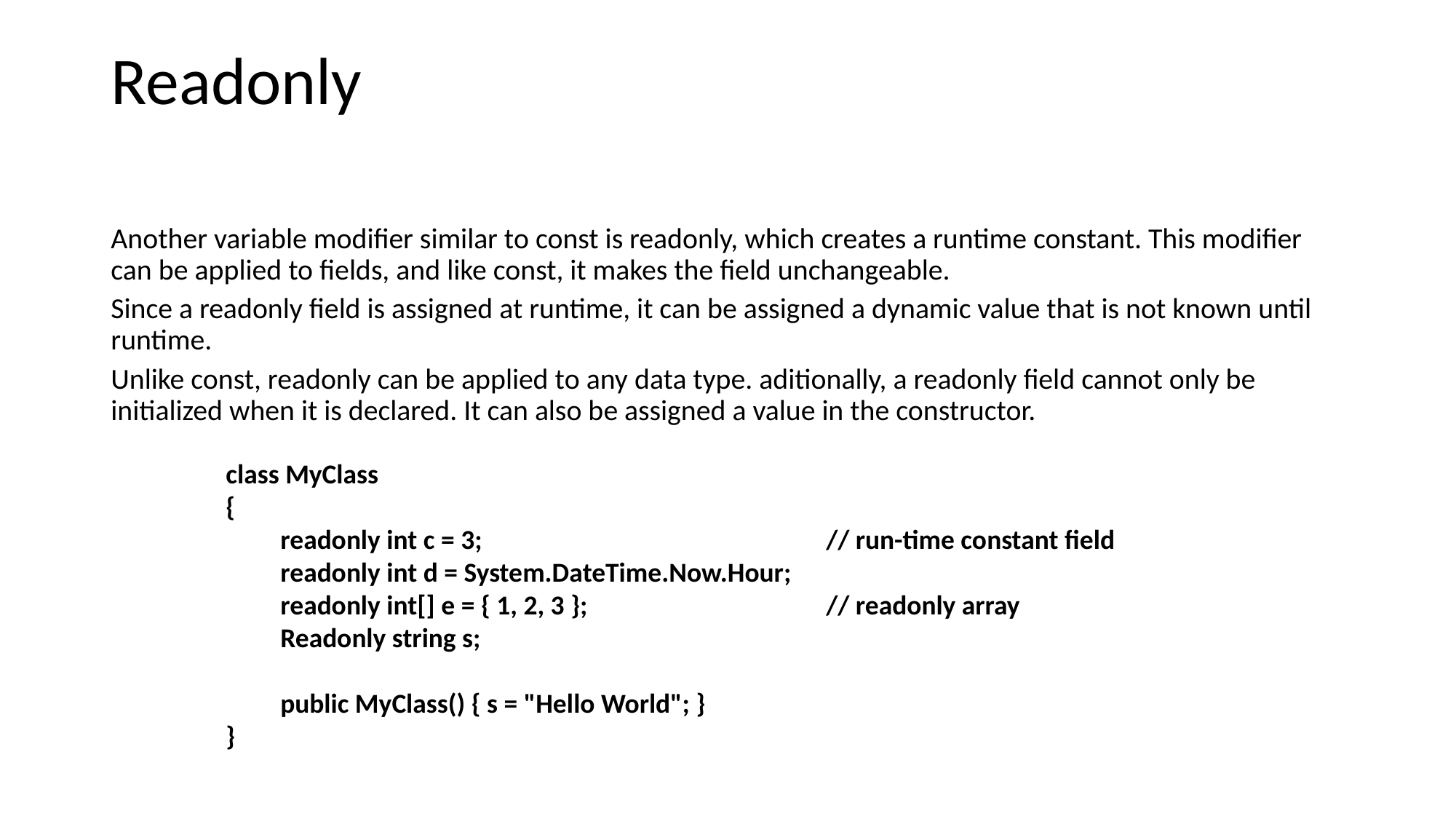

# Readonly
Another variable modifier similar to const is readonly, which creates a runtime constant. This modifier can be applied to fields, and like const, it makes the field unchangeable.
Since a readonly field is assigned at runtime, it can be assigned a dynamic value that is not known until runtime.
Unlike const, readonly can be applied to any data type. aditionally, a readonly field cannot only be initialized when it is declared. It can also be assigned a value in the constructor.

class MyClass
{
readonly int c = 3; 				// run-time constant field
readonly int d = System.DateTime.Now.Hour;
readonly int[] e = { 1, 2, 3 }; 			// readonly array
Readonly string s;

public MyClass() { s = "Hello World"; }
}